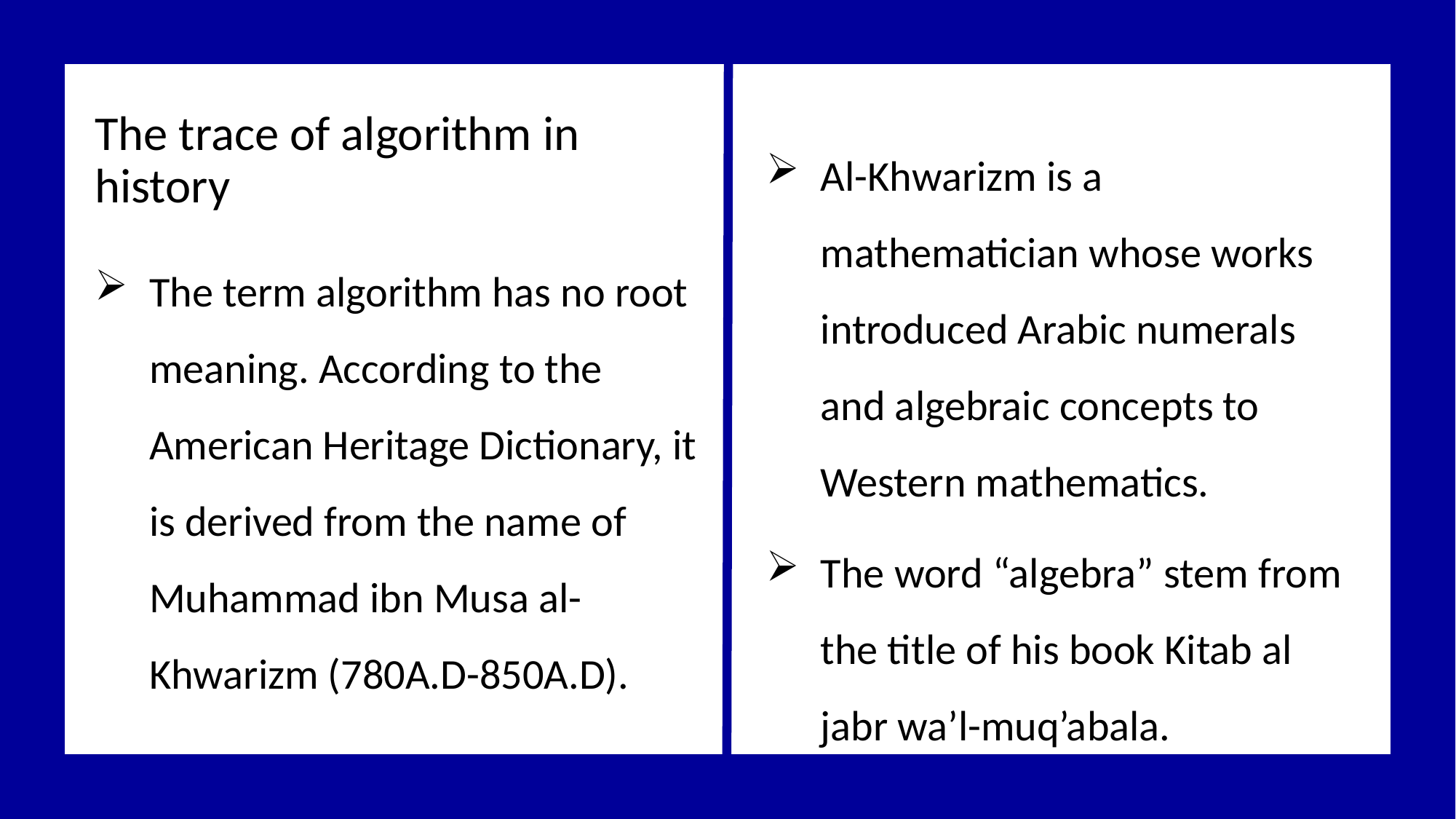

The trace of algorithm in history
Al-Khwarizm is a mathematician whose works introduced Arabic numerals and algebraic concepts to Western mathematics.
The term algorithm has no root meaning. According to the American Heritage Dictionary, it is derived from the name of Muhammad ibn Musa al-Khwarizm (780A.D-850A.D).

The word “algebra” stem from the title of his book Kitab al jabr wa’l-muq’abala.